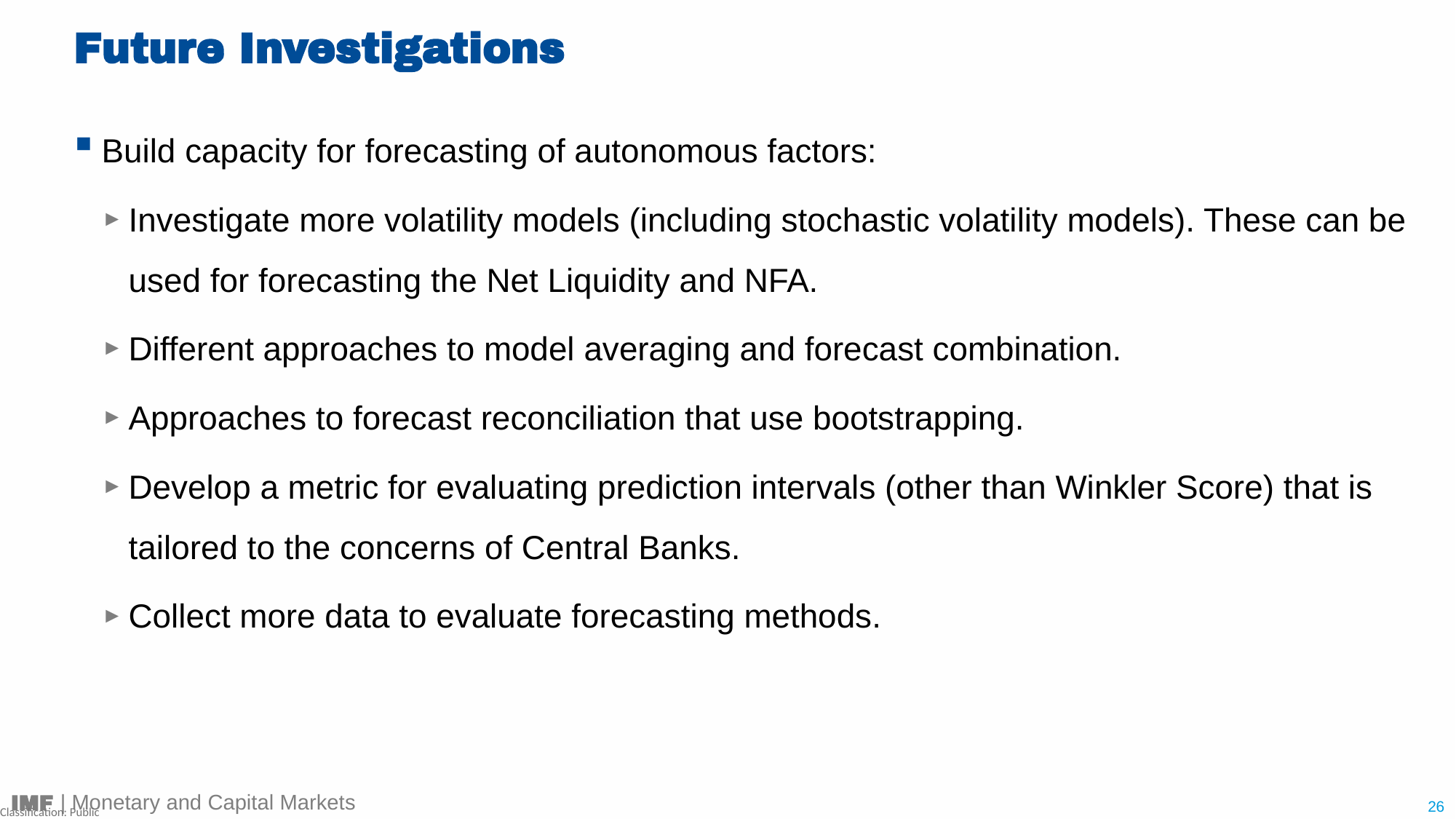

# Future Investigations
Build capacity for forecasting of autonomous factors:
Investigate more volatility models (including stochastic volatility models). These can be used for forecasting the Net Liquidity and NFA.
Different approaches to model averaging and forecast combination.
Approaches to forecast reconciliation that use bootstrapping.
Develop a metric for evaluating prediction intervals (other than Winkler Score) that is tailored to the concerns of Central Banks.
Collect more data to evaluate forecasting methods.